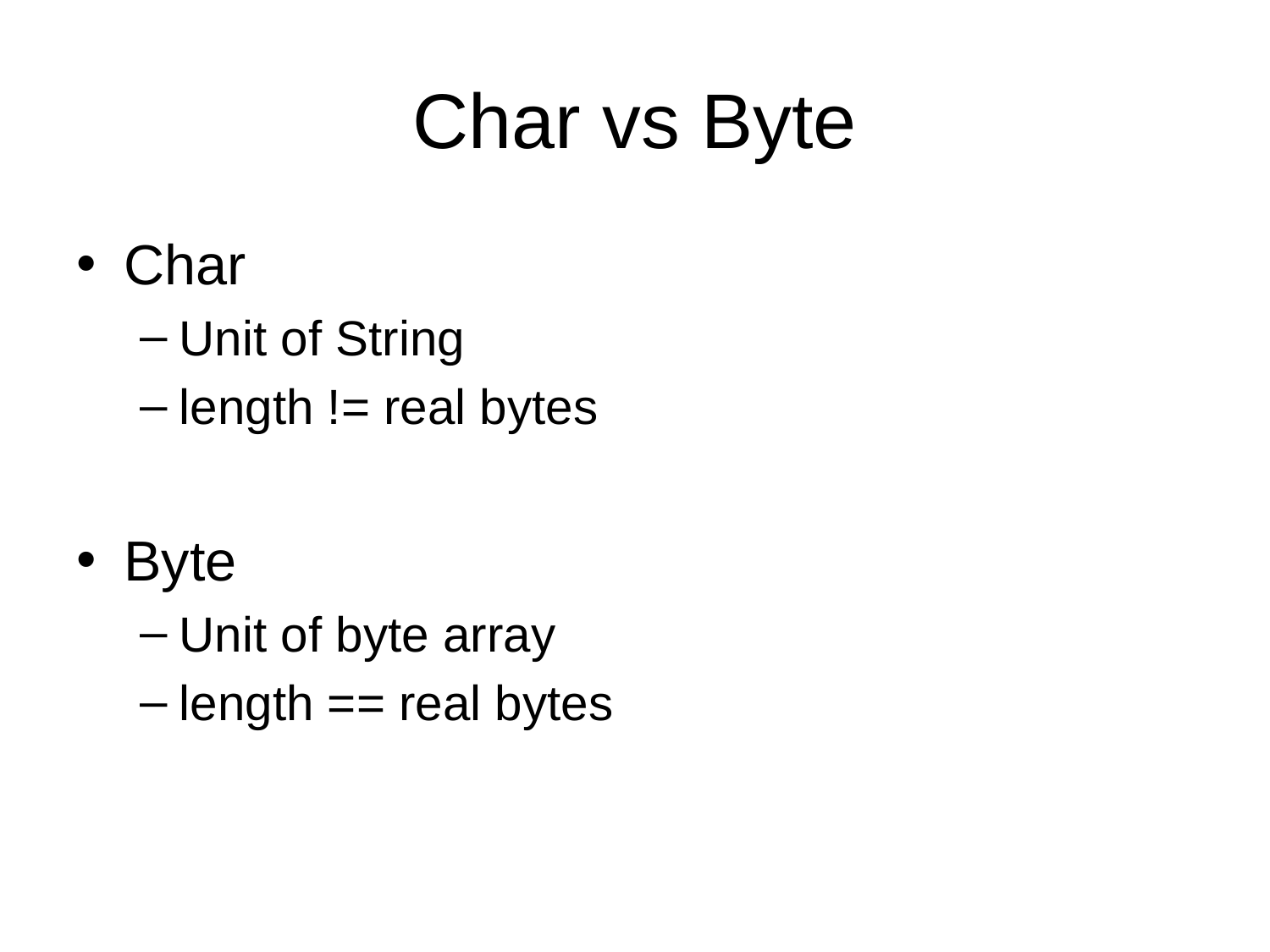

# Char vs Byte
Char
Unit of String
length != real bytes

Byte
Unit of byte array
length == real bytes